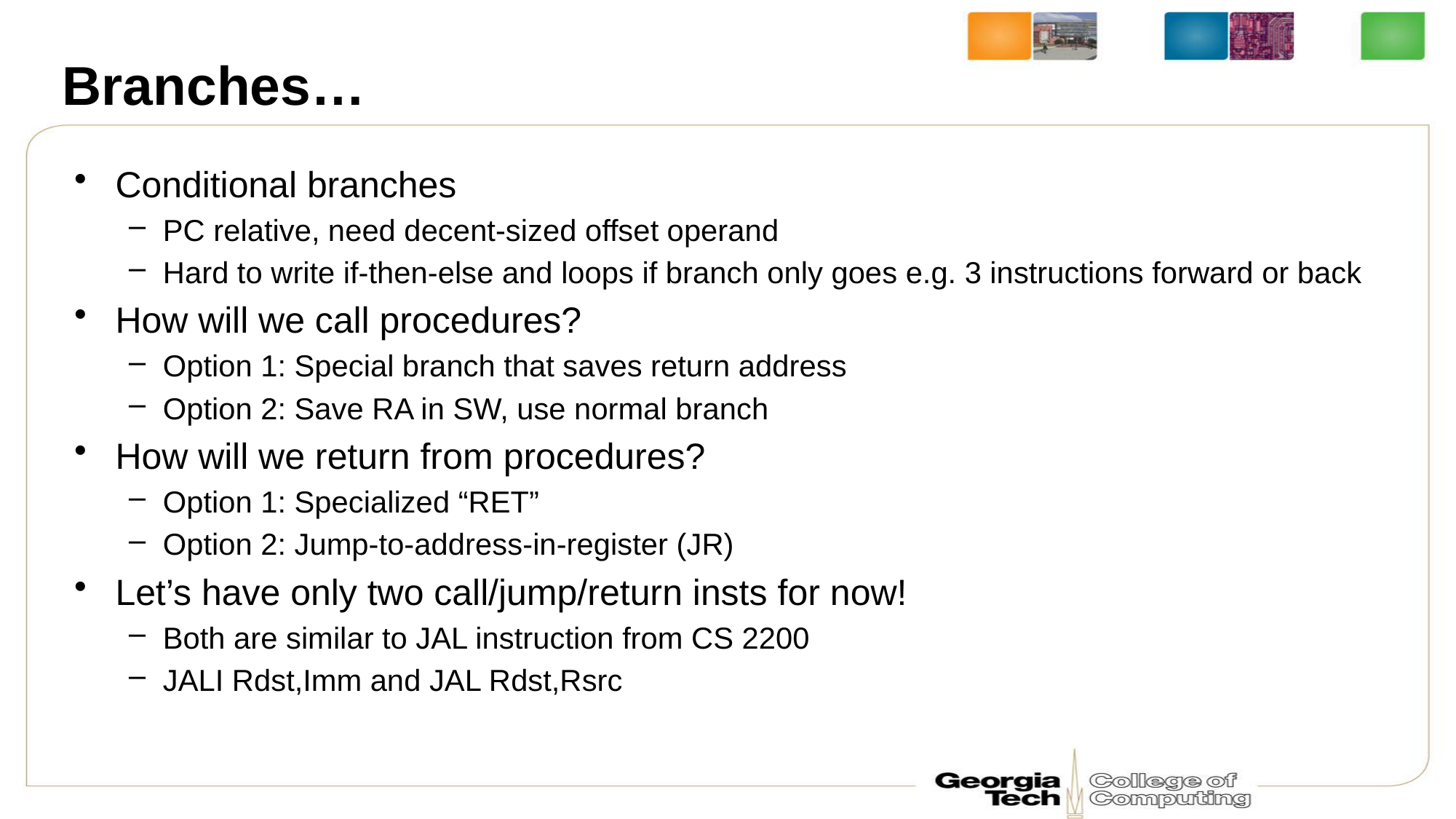

# Branches…
Conditional branches
PC relative, need decent-sized offset operand
Hard to write if-then-else and loops if branch only goes e.g. 3 instructions forward or back
How will we call procedures?
Option 1: Special branch that saves return address
Option 2: Save RA in SW, use normal branch
How will we return from procedures?
Option 1: Specialized “RET”
Option 2: Jump-to-address-in-register (JR)
Let’s have only two call/jump/return insts for now!
Both are similar to JAL instruction from CS 2200
JALI Rdst,Imm and JAL Rdst,Rsrc